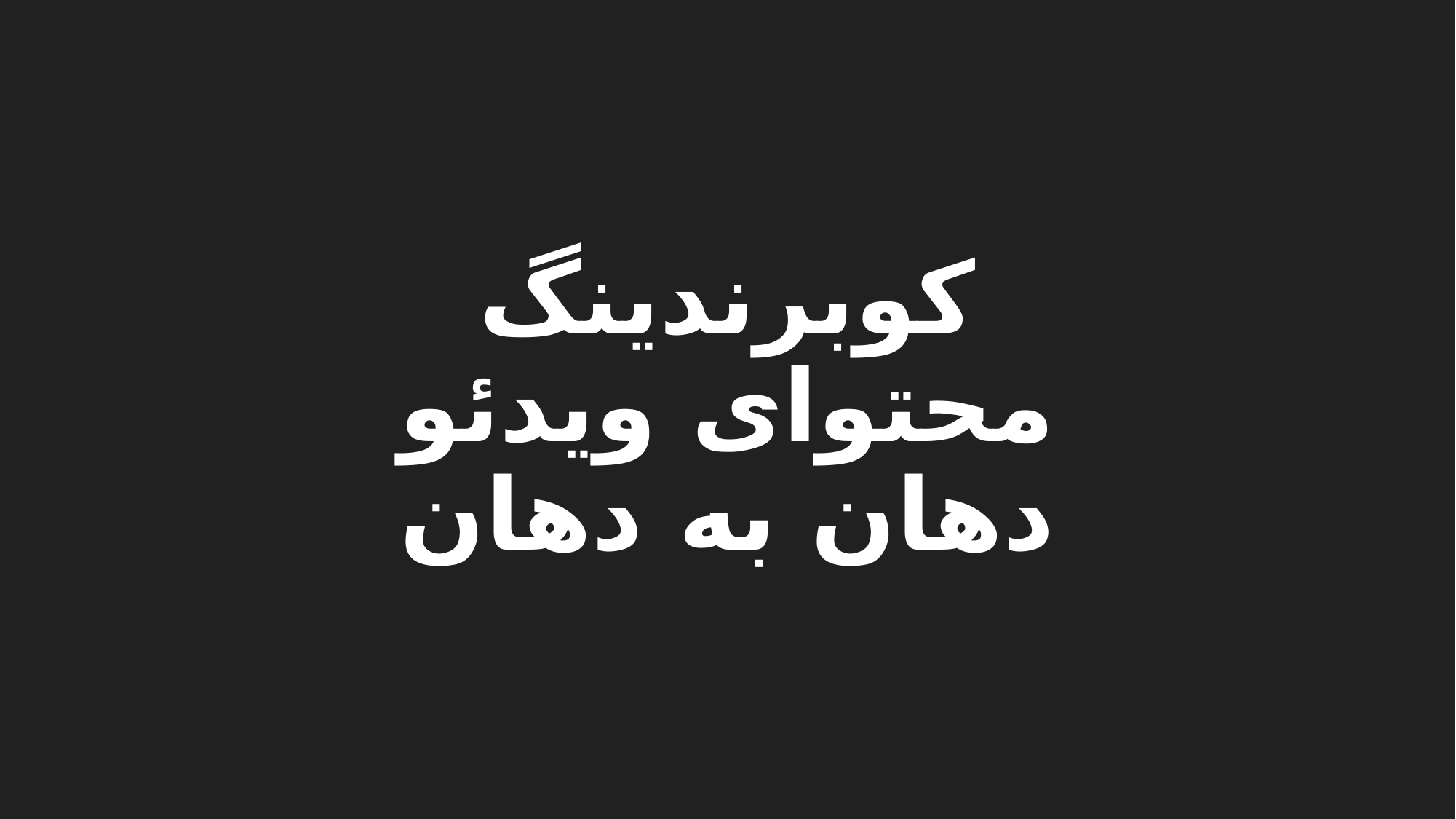

# کوبرندینگ محتوای ویدئو دهان به دهان